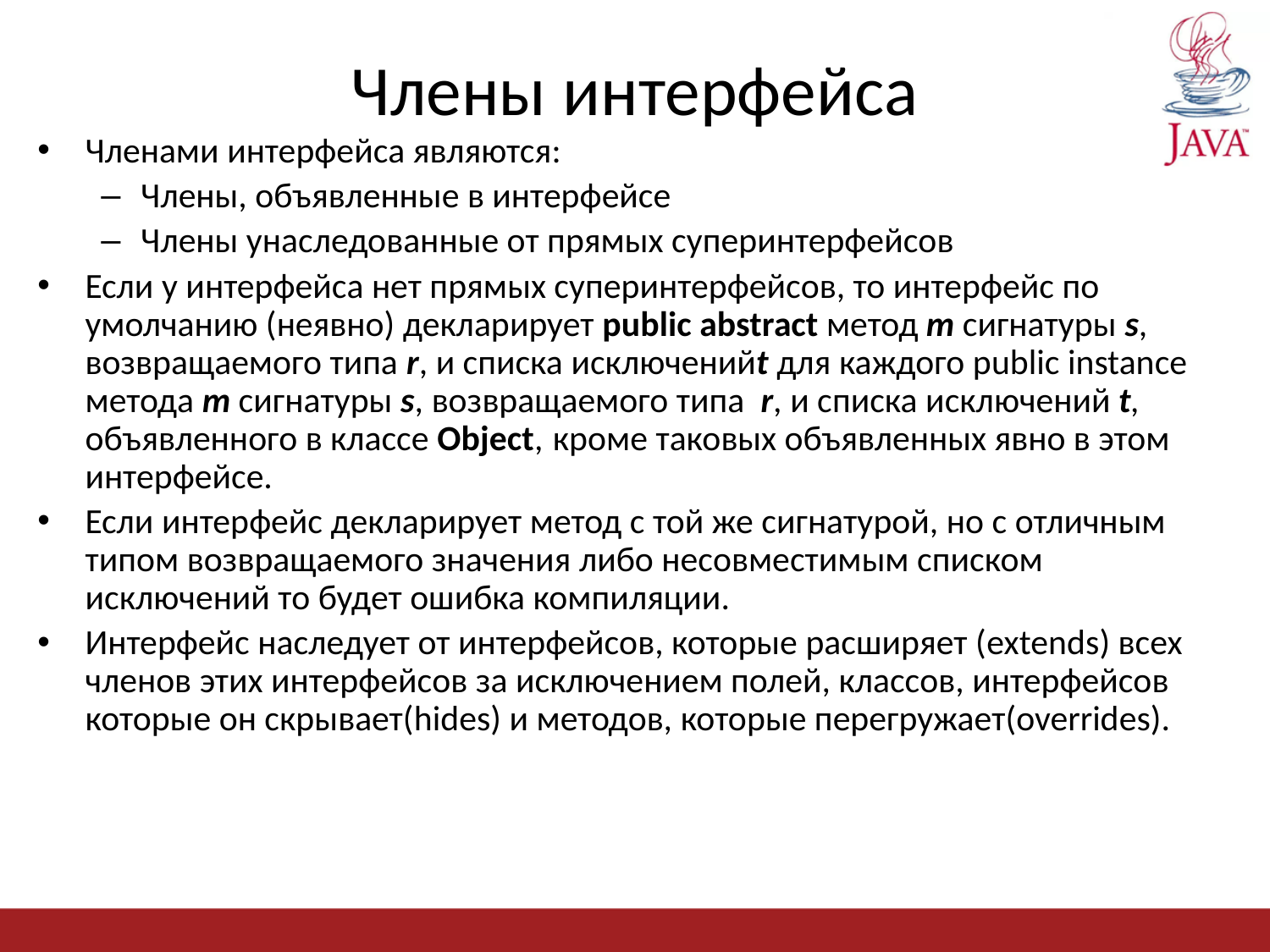

# Члены интерфейса
Членами интерфейса являются:
Члены, объявленные в интерфейсе
Члены унаследованные от прямых суперинтерфейсов
Если у интерфейса нет прямых суперинтерфейсов, то интерфейс по умолчанию (неявно) декларирует public abstract метод m сигнатуры s, возвращаемого типа r, и списка исключенийt для каждого public instance метода m сигнатуры s, возвращаемого типа  r, и списка исключений t, объявленного в классе Object, кроме таковых объявленных явно в этом интерфейсе.
Если интерфейс декларирует метод с той же сигнатурой, но с отличным типом возвращаемого значения либо несовместимым списком исключений то будет ошибка компиляции.
Интерфейс наследует от интерфейсов, которые расширяет (extends) всех членов этих интерфейсов за исключением полей, классов, интерфейсов которые он скрывает(hides) и методов, которые перегружает(overrides).